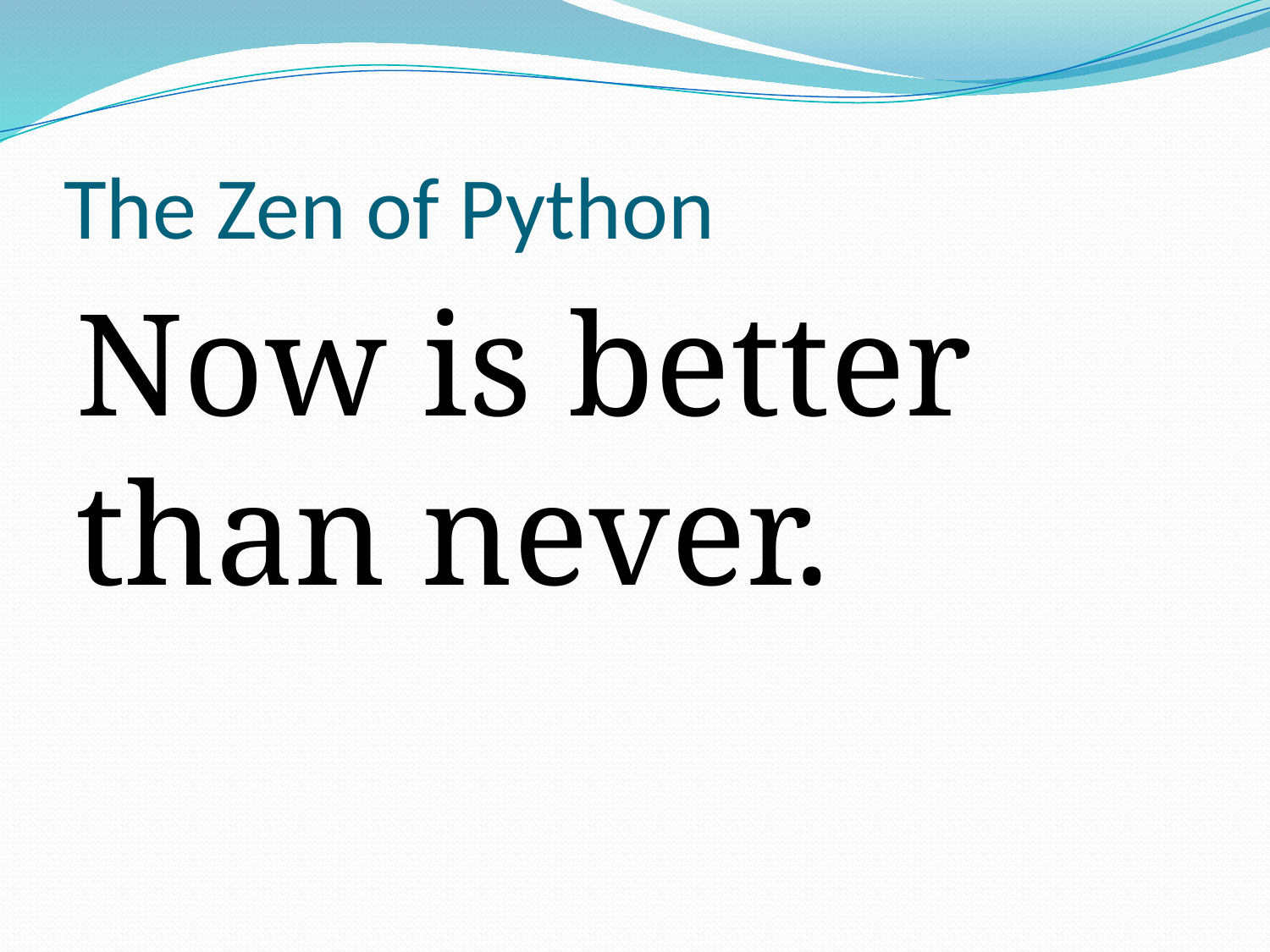

# The Zen of Python
Now is better than never.